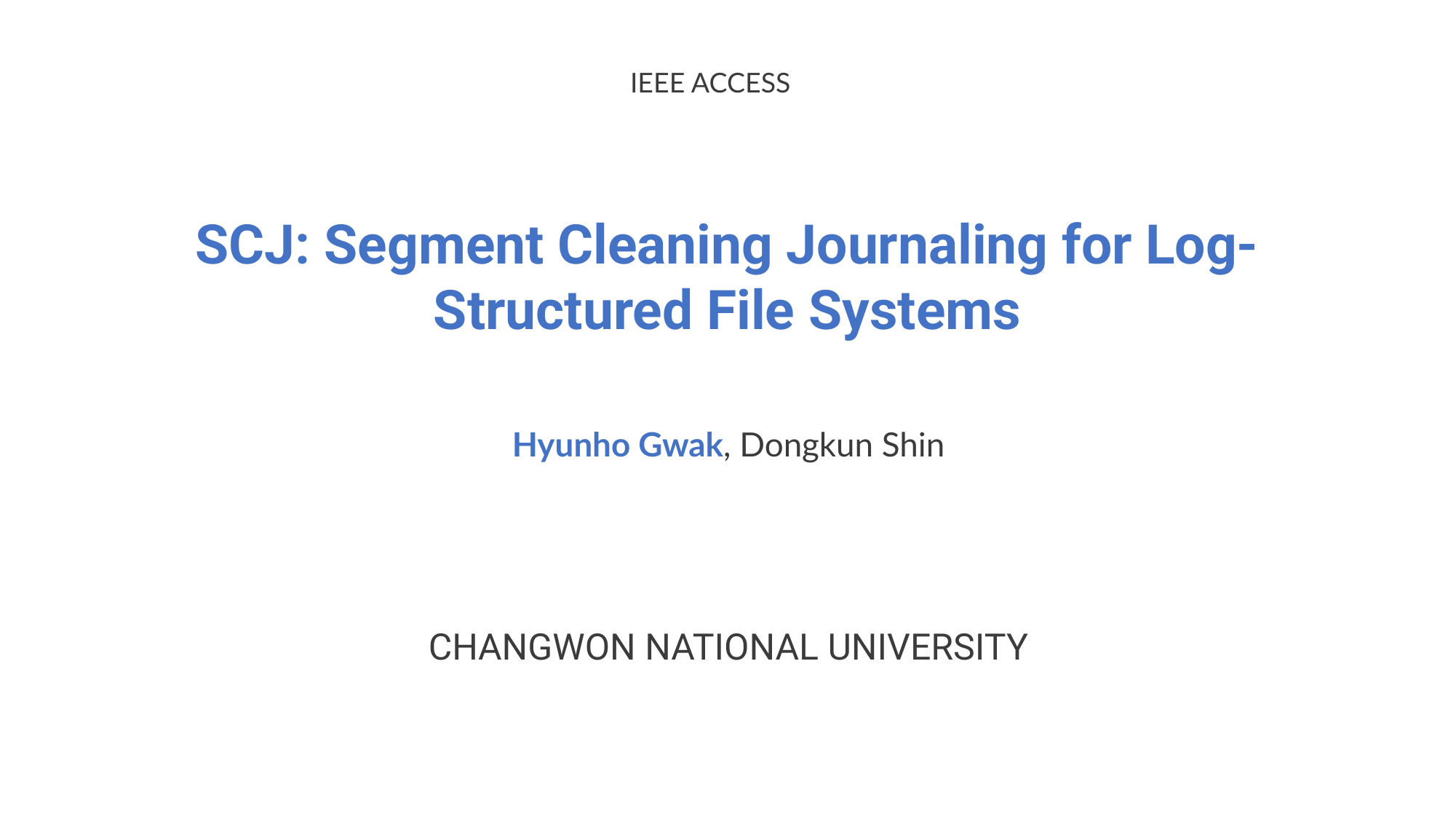

IEEE ACCESS
SCJ: Segment Cleaning Journaling for Log-Structured File Systems
Hyunho Gwak, Dongkun Shin
CHANGWON NATIONAL UNIVERSITY